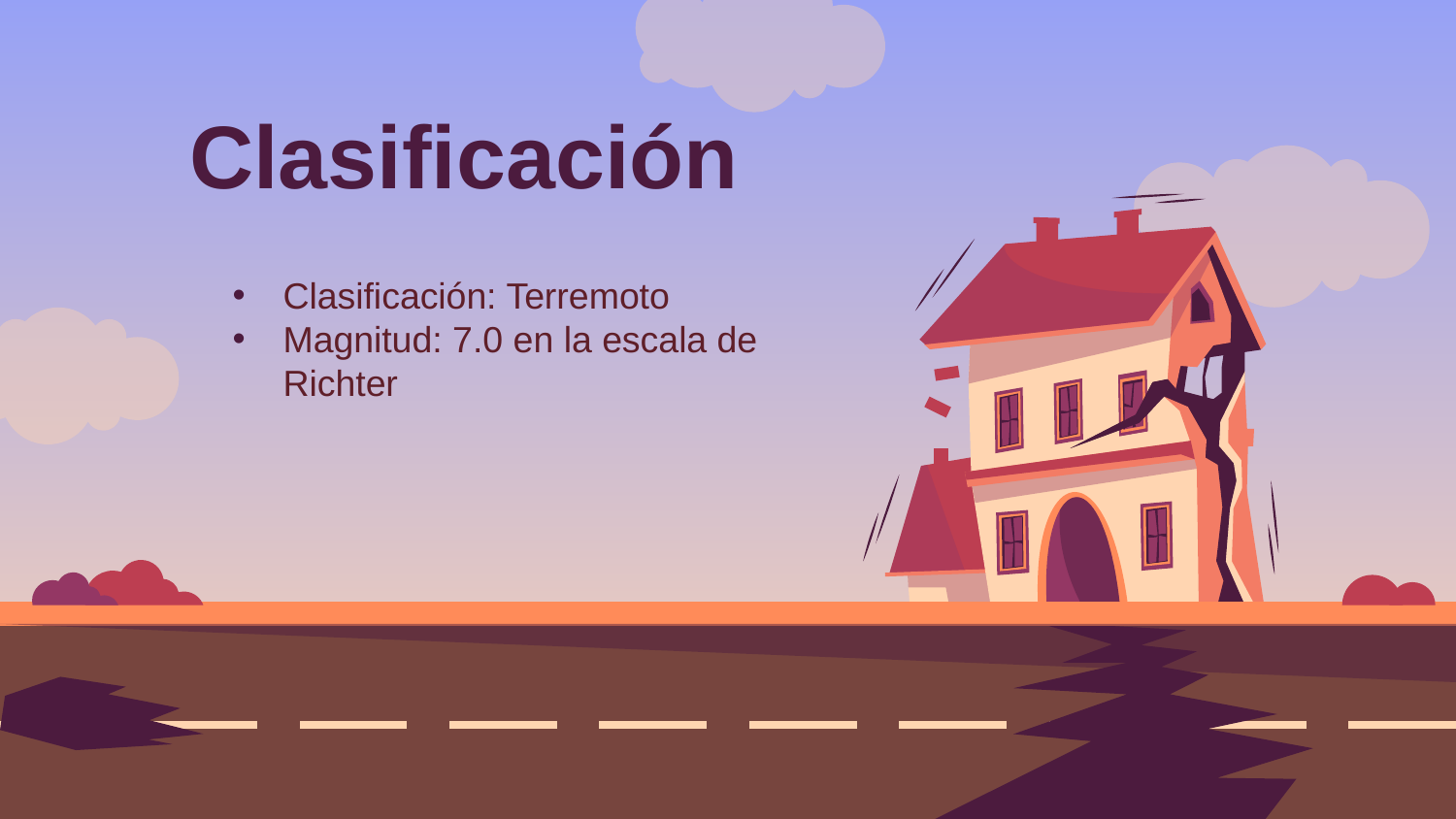

# Clasificación

Clasificación: Terremoto
Magnitud: 7.0 en la escala de Richter